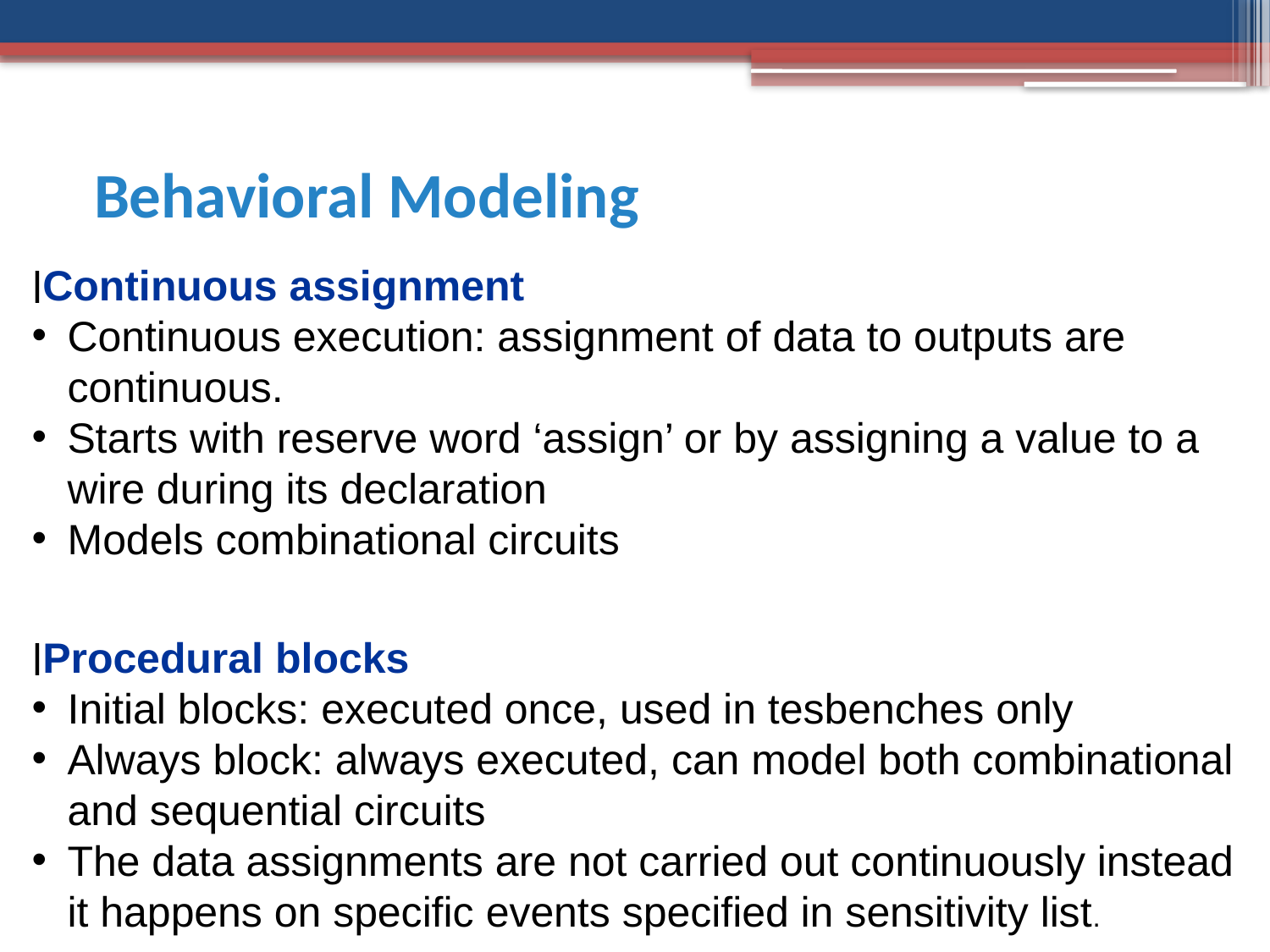

Behavioral Modeling
Continuous assignment
Continuous execution: assignment of data to outputs are continuous.
Starts with reserve word ‘assign’ or by assigning a value to a wire during its declaration
Models combinational circuits

Procedural blocks
Initial blocks: executed once, used in tesbenches only
Always block: always executed, can model both combinational and sequential circuits
The data assignments are not carried out continuously instead it happens on specific events specified in sensitivity list.